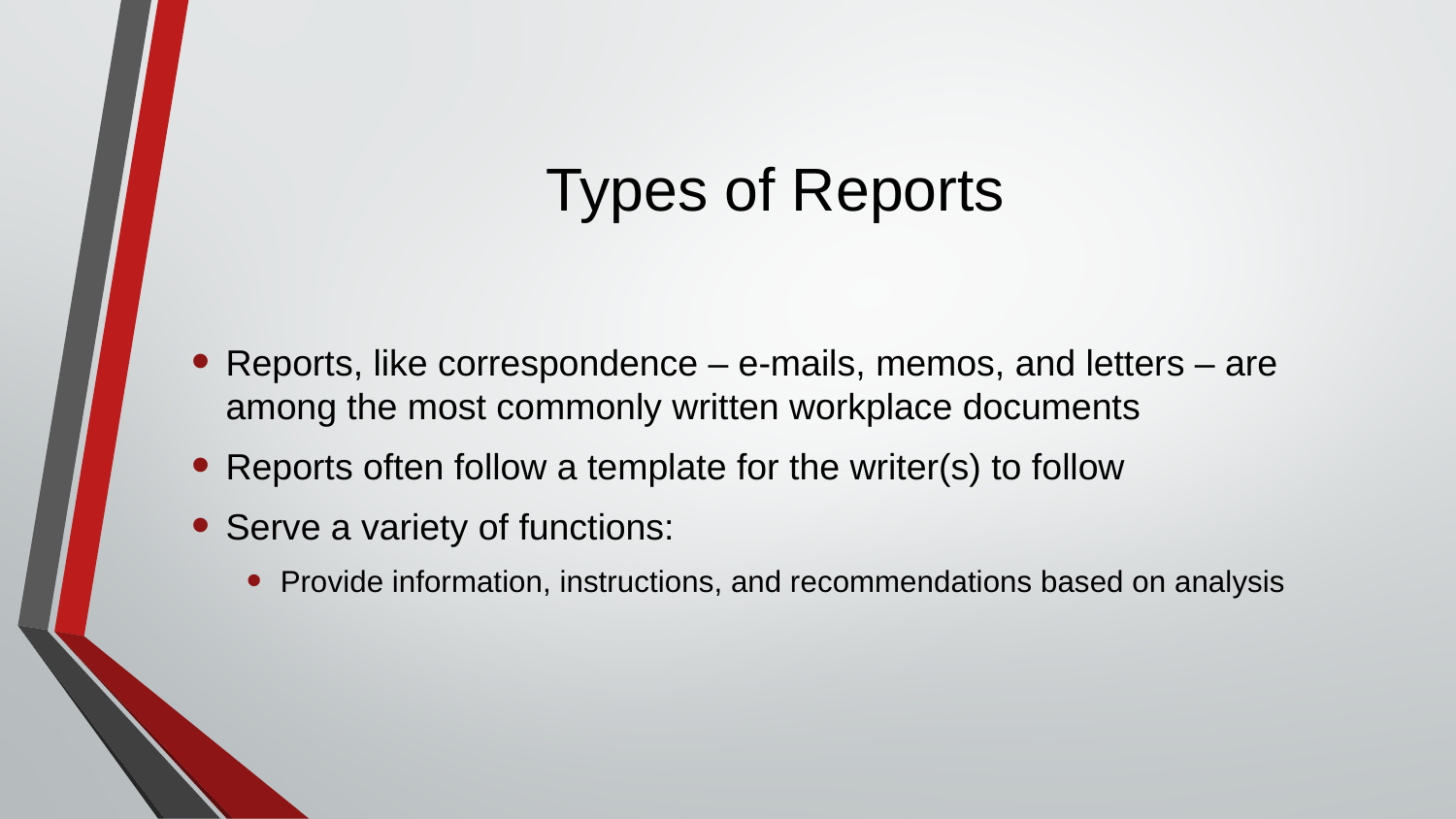

# Types of Reports
Reports, like correspondence – e-mails, memos, and letters – are among the most commonly written workplace documents
Reports often follow a template for the writer(s) to follow
Serve a variety of functions:
Provide information, instructions, and recommendations based on analysis